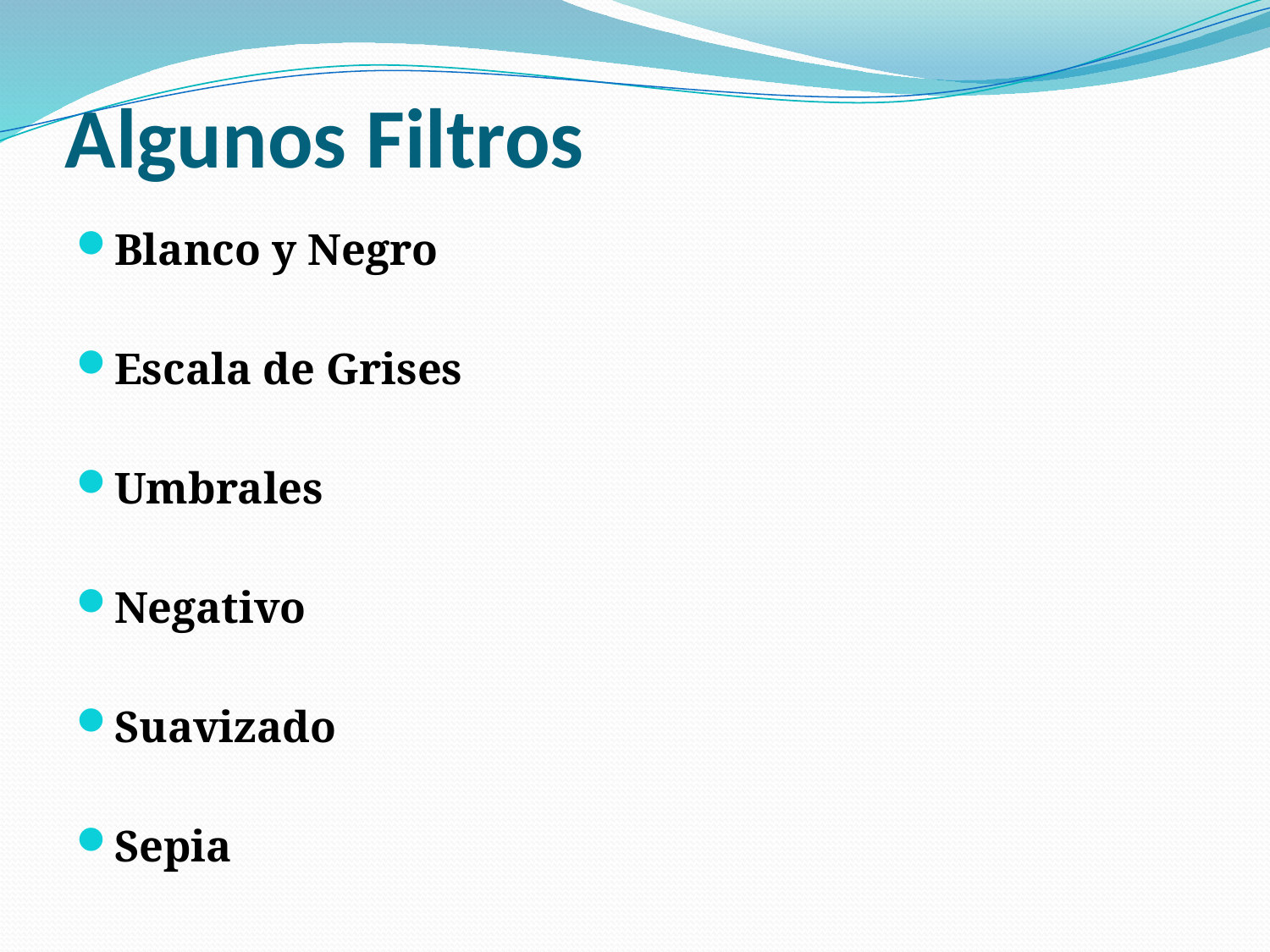

# Algunos Filtros
Blanco y Negro

Escala de Grises

Umbrales

Negativo

Suavizado

Sepia